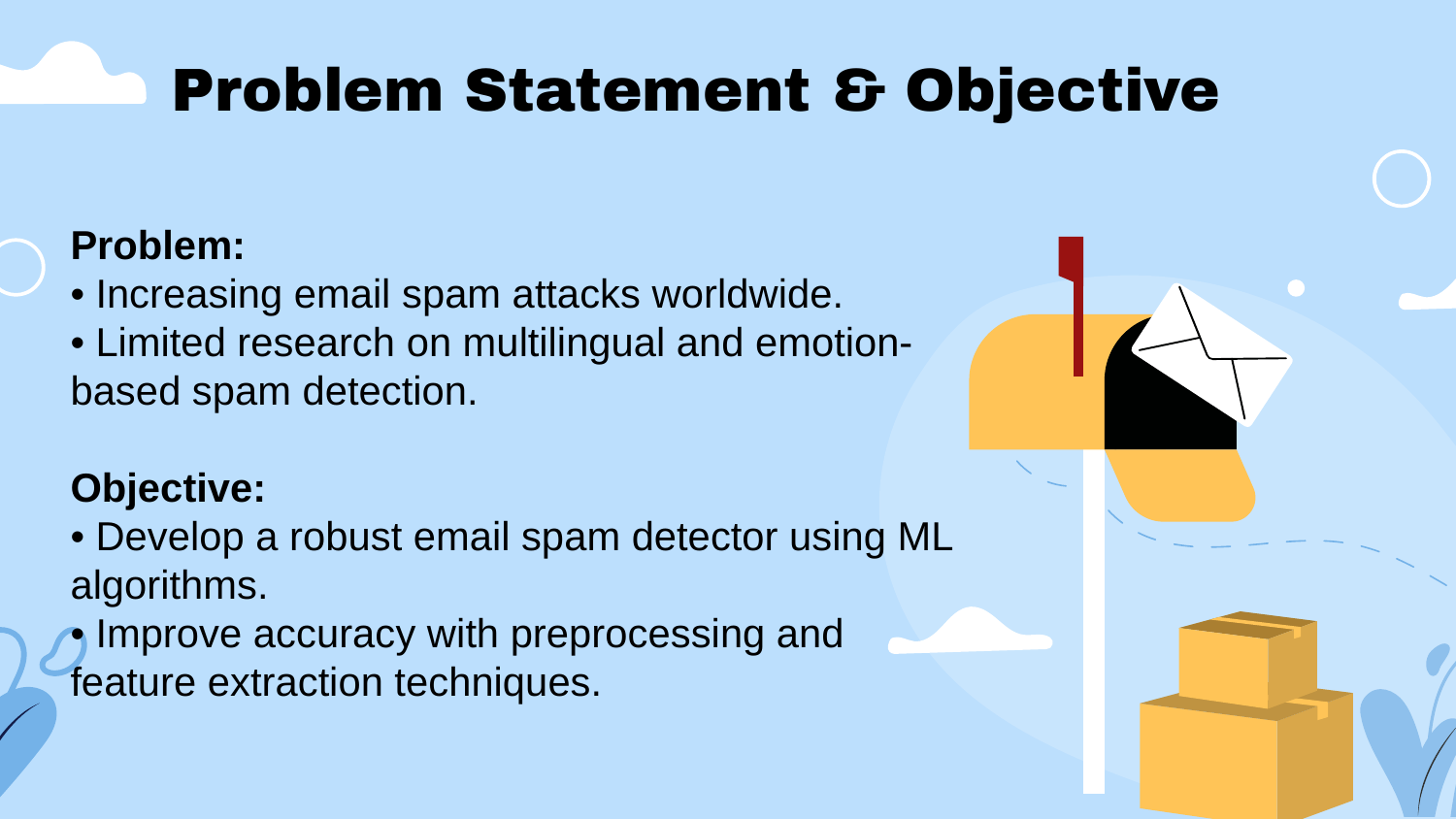

Problem Statement & Objective
Problem:
• Increasing email spam attacks worldwide.
• Limited research on multilingual and emotion-based spam detection.

Objective:
• Develop a robust email spam detector using ML algorithms.
• Improve accuracy with preprocessing and feature extraction techniques.